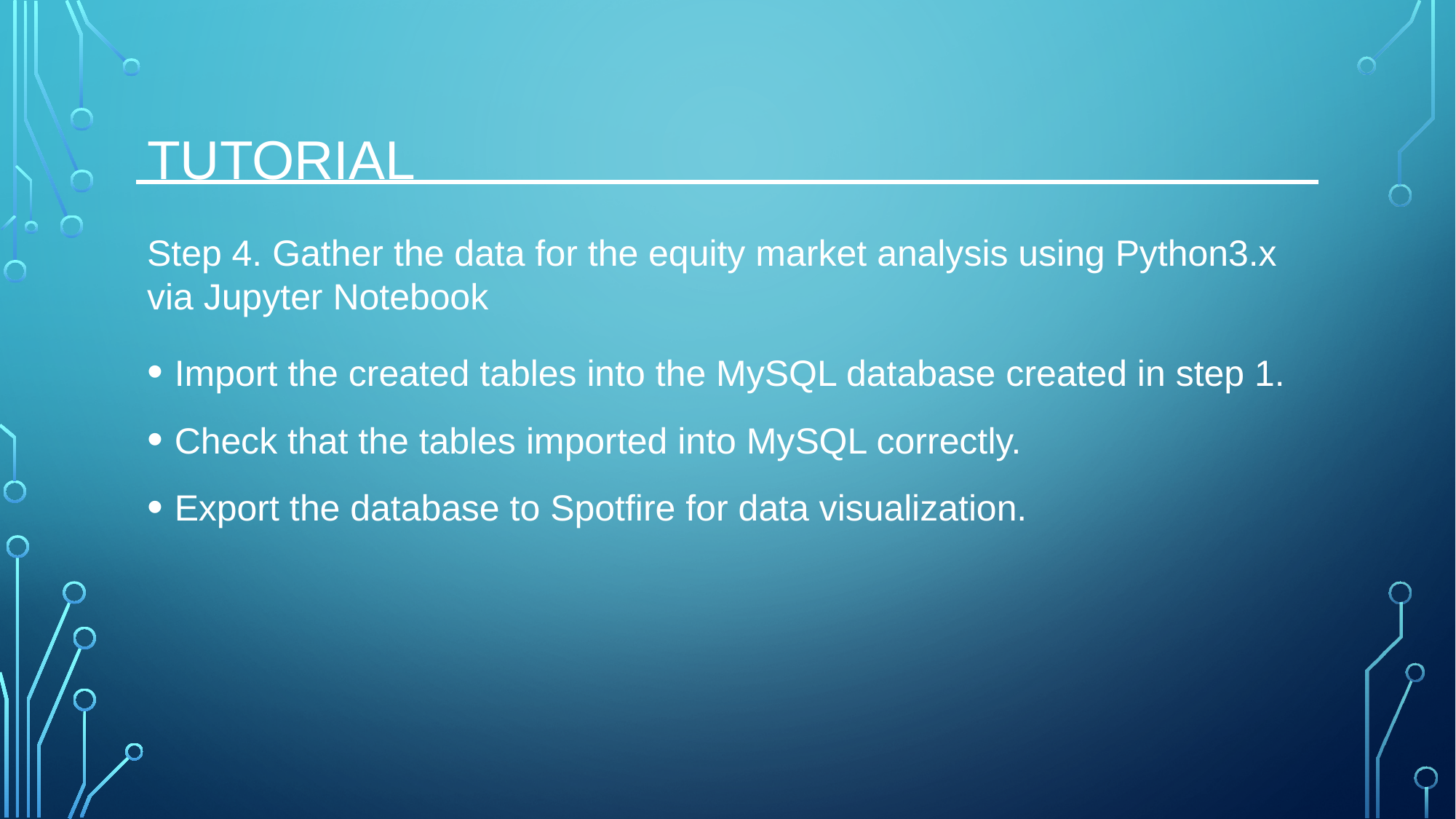

# tutorial
Step 4. Gather the data for the equity market analysis using Python3.x via Jupyter Notebook
Import the created tables into the MySQL database created in step 1.
Check that the tables imported into MySQL correctly.
Export the database to Spotfire for data visualization.